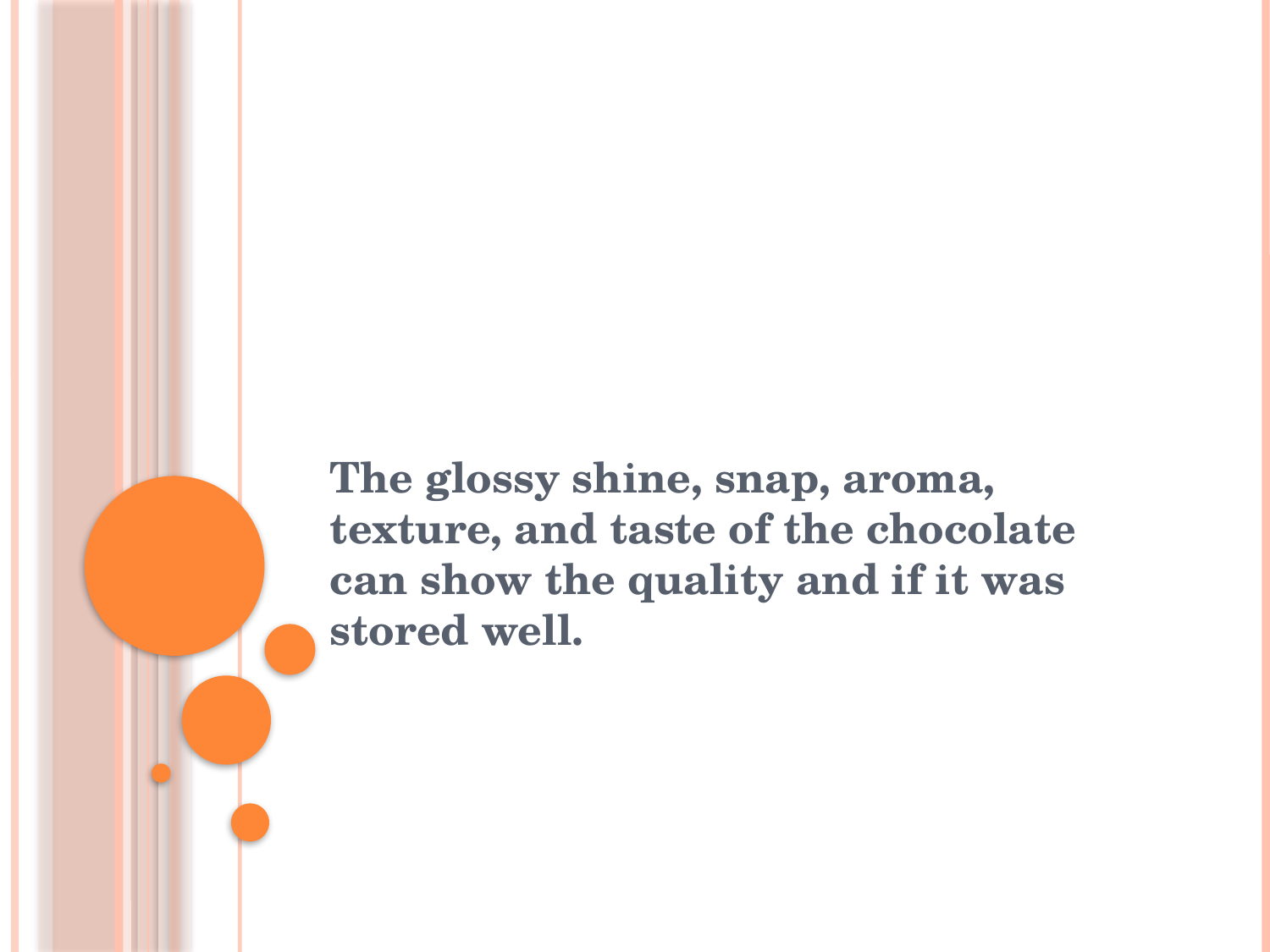

#
The glossy shine, snap, aroma, texture, and taste of the chocolate can show the quality and if it was stored well.